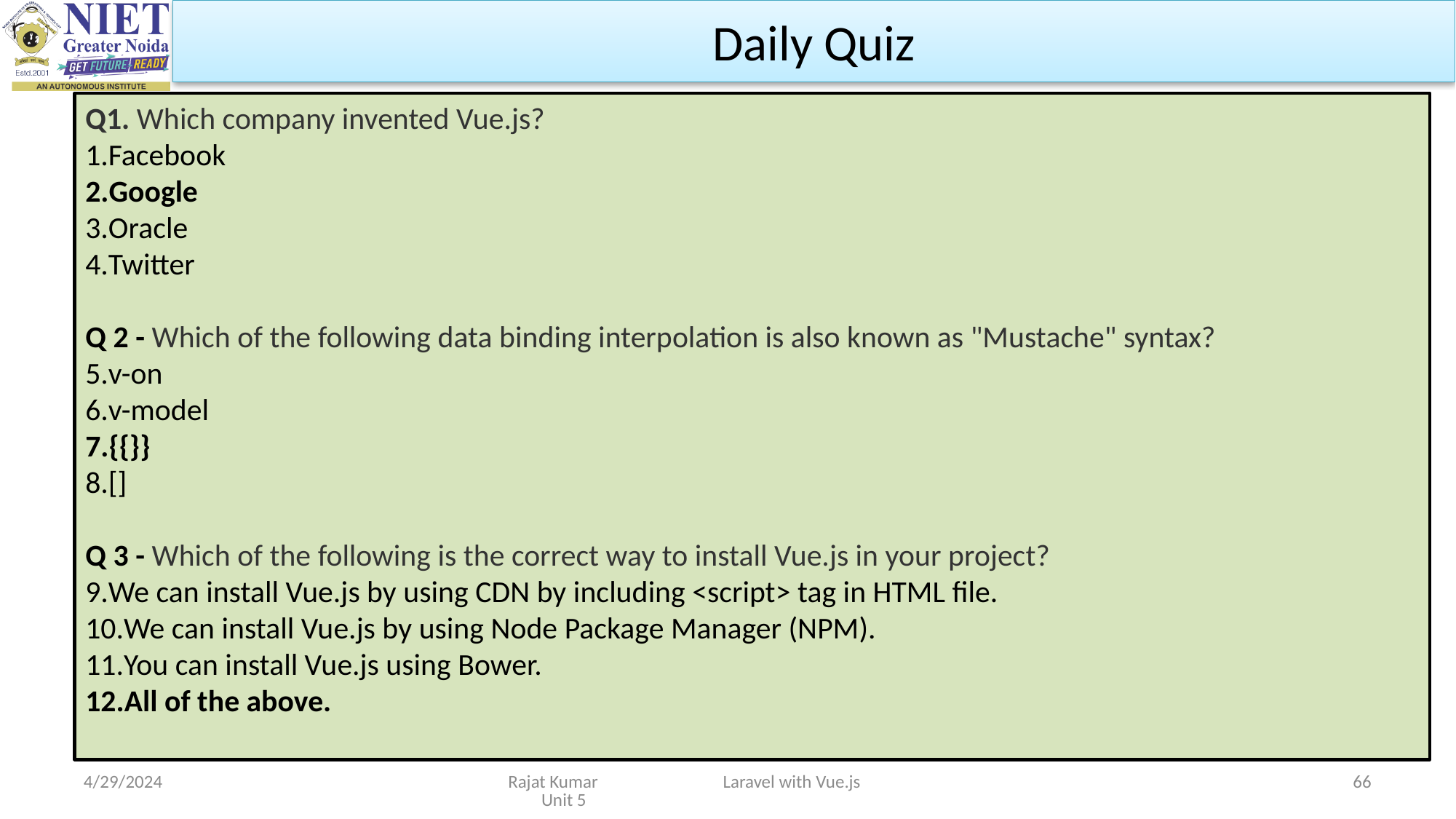

Daily Quiz
Q1. Which company invented Vue.js?
Facebook
Google
Oracle
Twitter

Q 2 - Which of the following data binding interpolation is also known as "Mustache" syntax?
v-on
v-model
{{}}
[]

Q 3 - Which of the following is the correct way to install Vue.js in your project?
We can install Vue.js by using CDN by including <script> tag in HTML file.
We can install Vue.js by using Node Package Manager (NPM).
You can install Vue.js using Bower.
All of the above.

4/29/2024
Rajat Kumar                              Laravel with Vue.js                            Unit 5
66